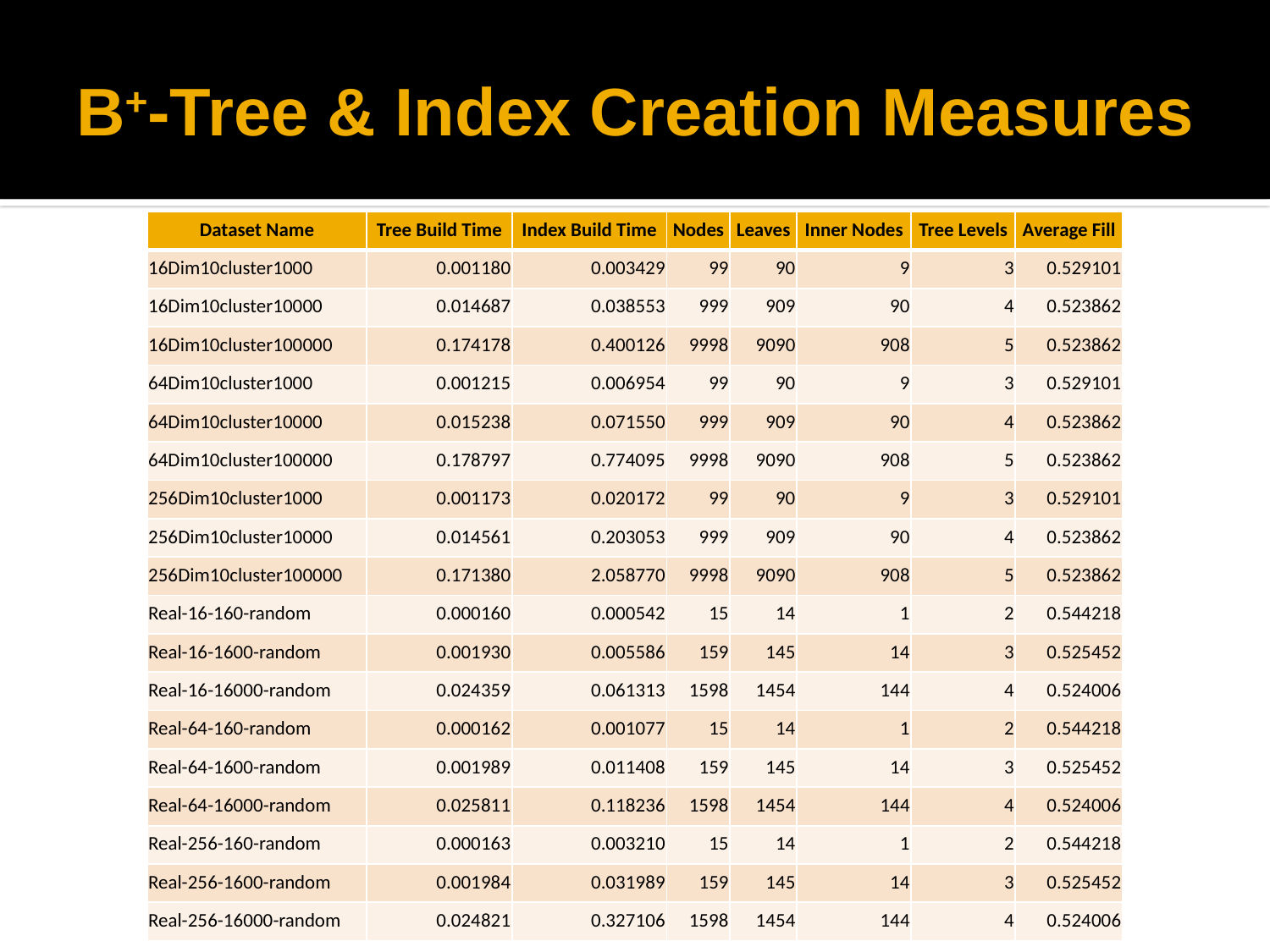

# B+-Tree & Index Creation Measures
| Dataset Name | Tree Build Time | Index Build Time | Nodes | Leaves | Inner Nodes | Tree Levels | Average Fill |
| --- | --- | --- | --- | --- | --- | --- | --- |
| 16Dim10cluster1000 | 0.001180 | 0.003429 | 99 | 90 | 9 | 3 | 0.529101 |
| 16Dim10cluster10000 | 0.014687 | 0.038553 | 999 | 909 | 90 | 4 | 0.523862 |
| 16Dim10cluster100000 | 0.174178 | 0.400126 | 9998 | 9090 | 908 | 5 | 0.523862 |
| 64Dim10cluster1000 | 0.001215 | 0.006954 | 99 | 90 | 9 | 3 | 0.529101 |
| 64Dim10cluster10000 | 0.015238 | 0.071550 | 999 | 909 | 90 | 4 | 0.523862 |
| 64Dim10cluster100000 | 0.178797 | 0.774095 | 9998 | 9090 | 908 | 5 | 0.523862 |
| 256Dim10cluster1000 | 0.001173 | 0.020172 | 99 | 90 | 9 | 3 | 0.529101 |
| 256Dim10cluster10000 | 0.014561 | 0.203053 | 999 | 909 | 90 | 4 | 0.523862 |
| 256Dim10cluster100000 | 0.171380 | 2.058770 | 9998 | 9090 | 908 | 5 | 0.523862 |
| Real-16-160-random | 0.000160 | 0.000542 | 15 | 14 | 1 | 2 | 0.544218 |
| Real-16-1600-random | 0.001930 | 0.005586 | 159 | 145 | 14 | 3 | 0.525452 |
| Real-16-16000-random | 0.024359 | 0.061313 | 1598 | 1454 | 144 | 4 | 0.524006 |
| Real-64-160-random | 0.000162 | 0.001077 | 15 | 14 | 1 | 2 | 0.544218 |
| Real-64-1600-random | 0.001989 | 0.011408 | 159 | 145 | 14 | 3 | 0.525452 |
| Real-64-16000-random | 0.025811 | 0.118236 | 1598 | 1454 | 144 | 4 | 0.524006 |
| Real-256-160-random | 0.000163 | 0.003210 | 15 | 14 | 1 | 2 | 0.544218 |
| Real-256-1600-random | 0.001984 | 0.031989 | 159 | 145 | 14 | 3 | 0.525452 |
| Real-256-16000-random | 0.024821 | 0.327106 | 1598 | 1454 | 144 | 4 | 0.524006 |